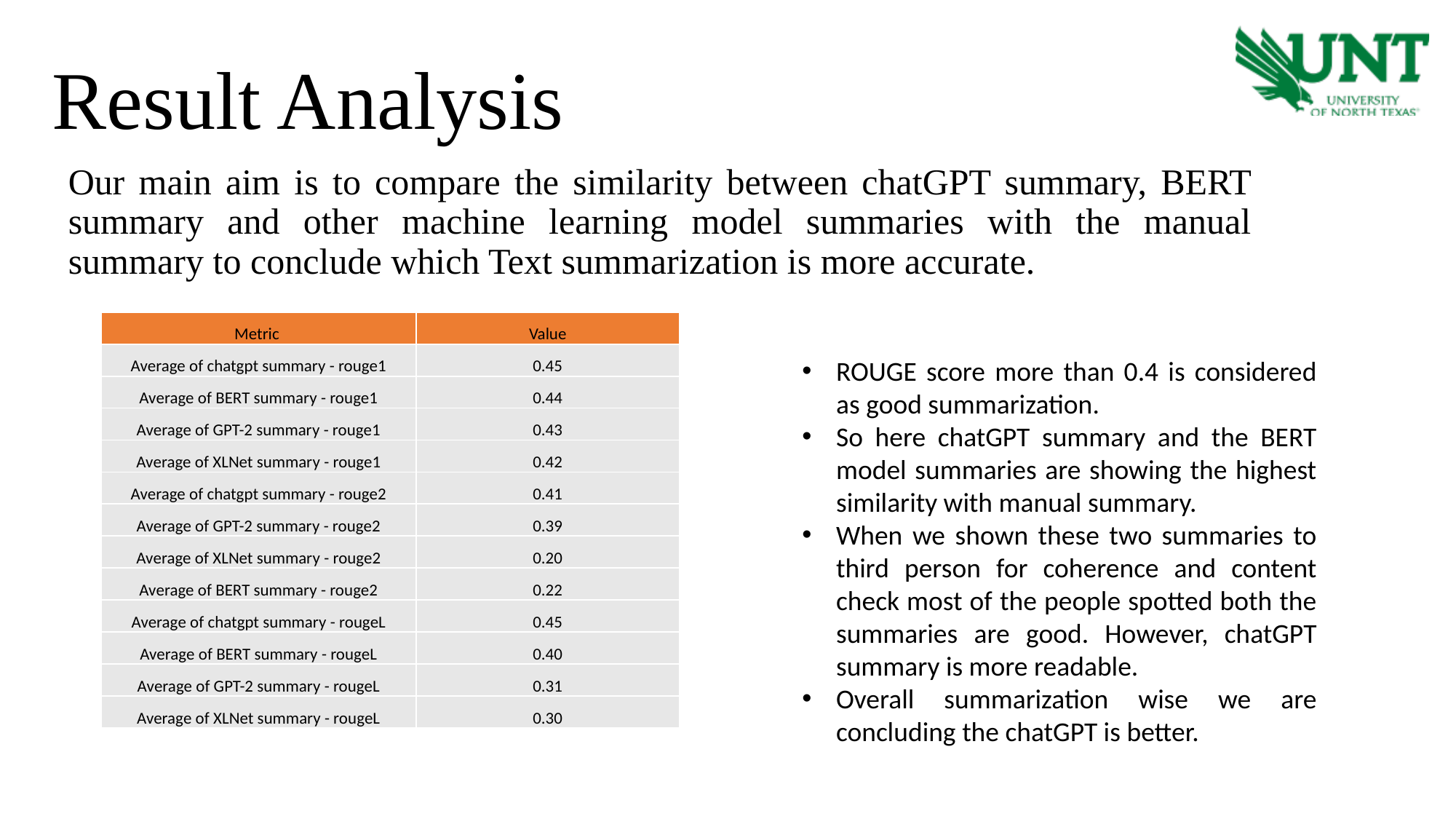

Result Analysis
Our main aim is to compare the similarity between chatGPT summary, BERT summary and other machine learning model summaries with the manual summary to conclude which Text summarization is more accurate.

| Metric | Value |
| --- | --- |
| Average of chatgpt summary - rouge1 | 0.45 |
| Average of BERT summary - rouge1 | 0.44 |
| Average of GPT-2 summary - rouge1 | 0.43 |
| Average of XLNet summary - rouge1 | 0.42 |
| Average of chatgpt summary - rouge2 | 0.41 |
| Average of GPT-2 summary - rouge2 | 0.39 |
| Average of XLNet summary - rouge2 | 0.20 |
| Average of BERT summary - rouge2 | 0.22 |
| Average of chatgpt summary - rougeL | 0.45 |
| Average of BERT summary - rougeL | 0.40 |
| Average of GPT-2 summary - rougeL | 0.31 |
| Average of XLNet summary - rougeL | 0.30 |
ROUGE score more than 0.4 is considered as good summarization.
So here chatGPT summary and the BERT model summaries are showing the highest similarity with manual summary.
When we shown these two summaries to third person for coherence and content check most of the people spotted both the summaries are good. However, chatGPT summary is more readable.
Overall summarization wise we are concluding the chatGPT is better.